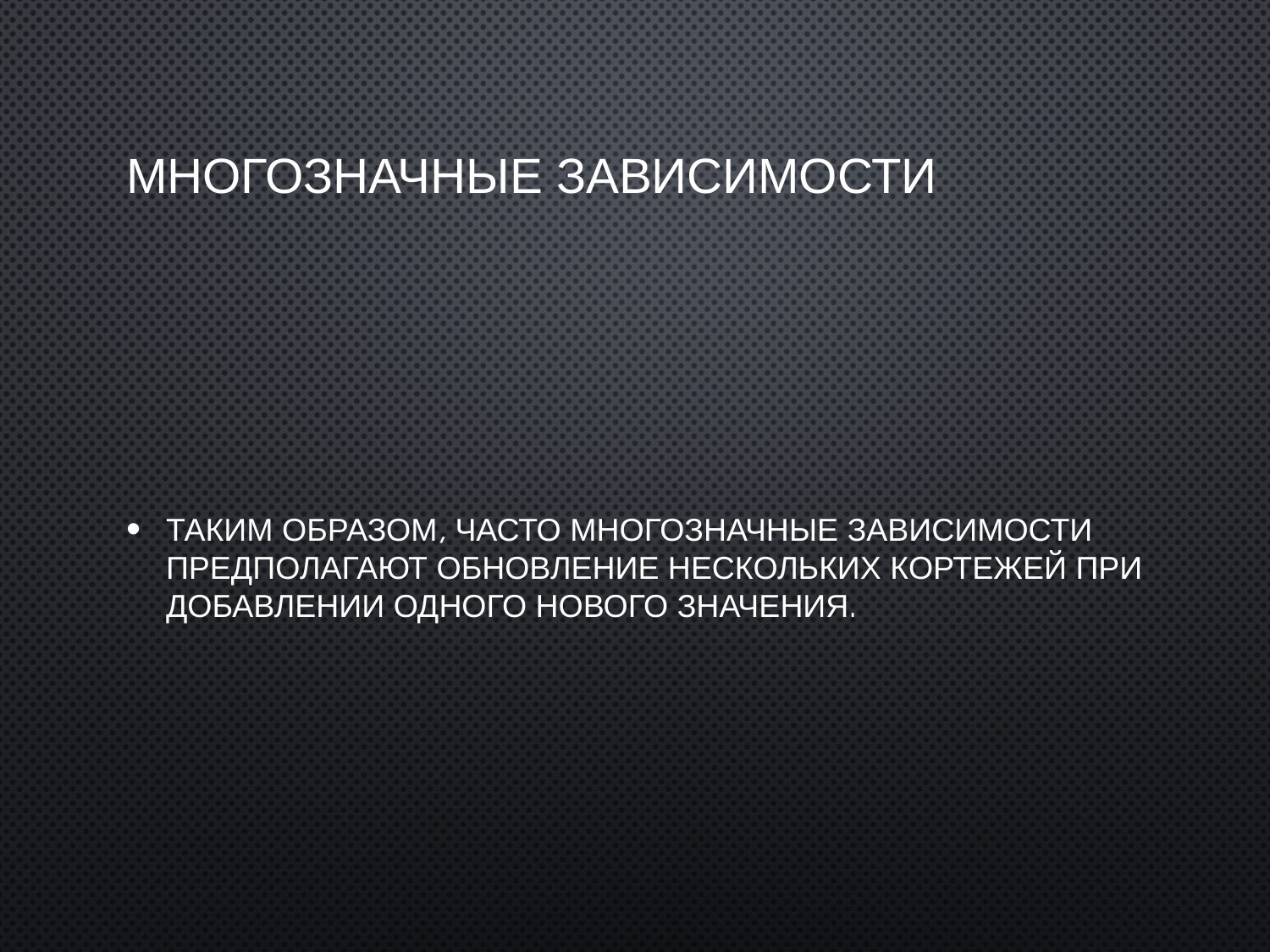

# Многозначные зависимости
Таким образом, часто многозначные зависимости предполагают обновление нескольких кортежей при добавлении одного нового значения.